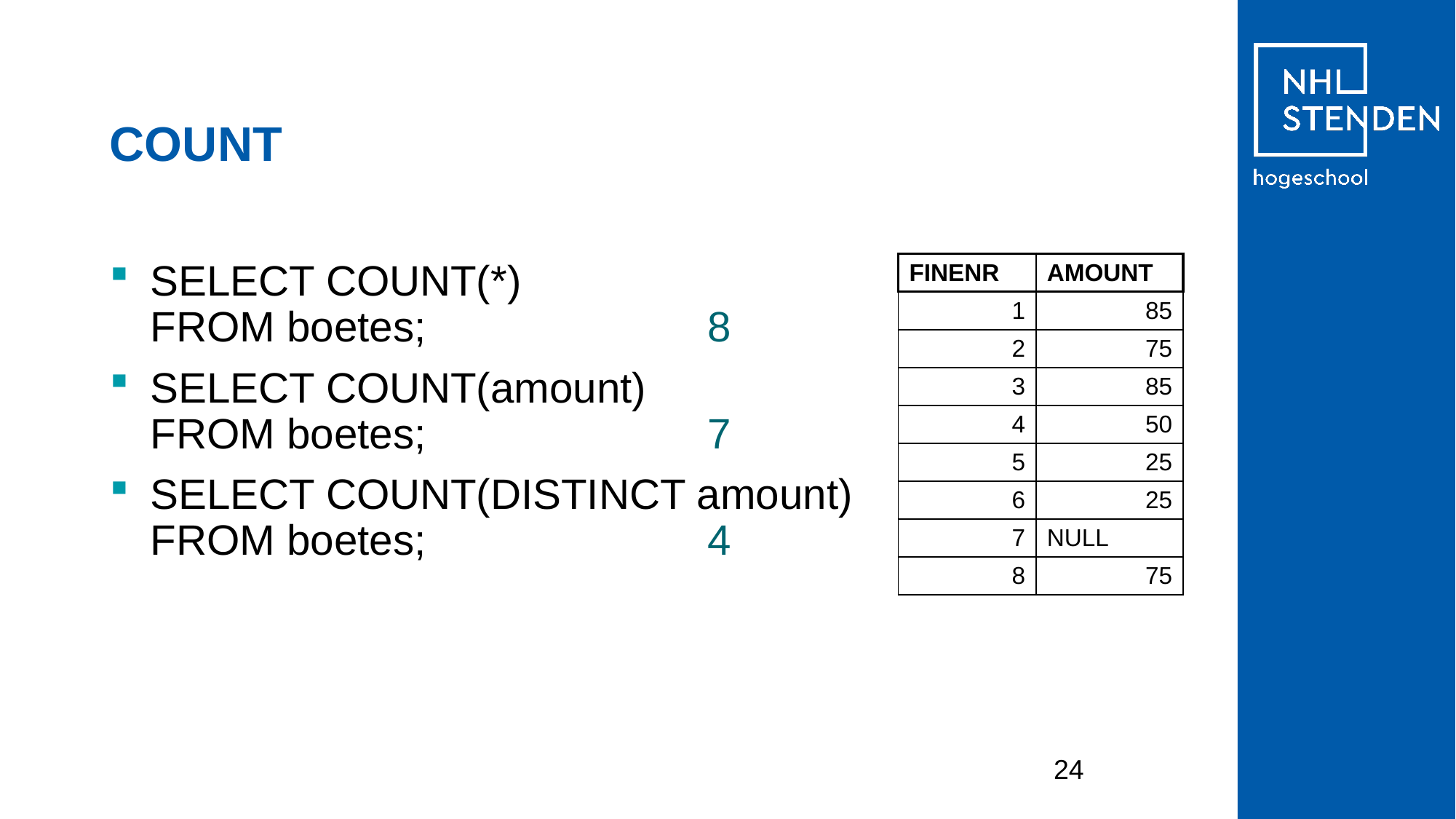

# COUNT
SELECT COUNT(*)
FROM boetes;	8
SELECT COUNT(amount)
FROM boetes;	7
SELECT COUNT(DISTINCT amount)
FROM boetes;	4
| FINENR | AMOUNT |
| --- | --- |
| 1 | 85 |
| 2 | 75 |
| 3 | 85 |
| 4 | 50 |
| 5 | 25 |
| 6 | 25 |
| 7 | NULL |
| 8 | 75 |
24